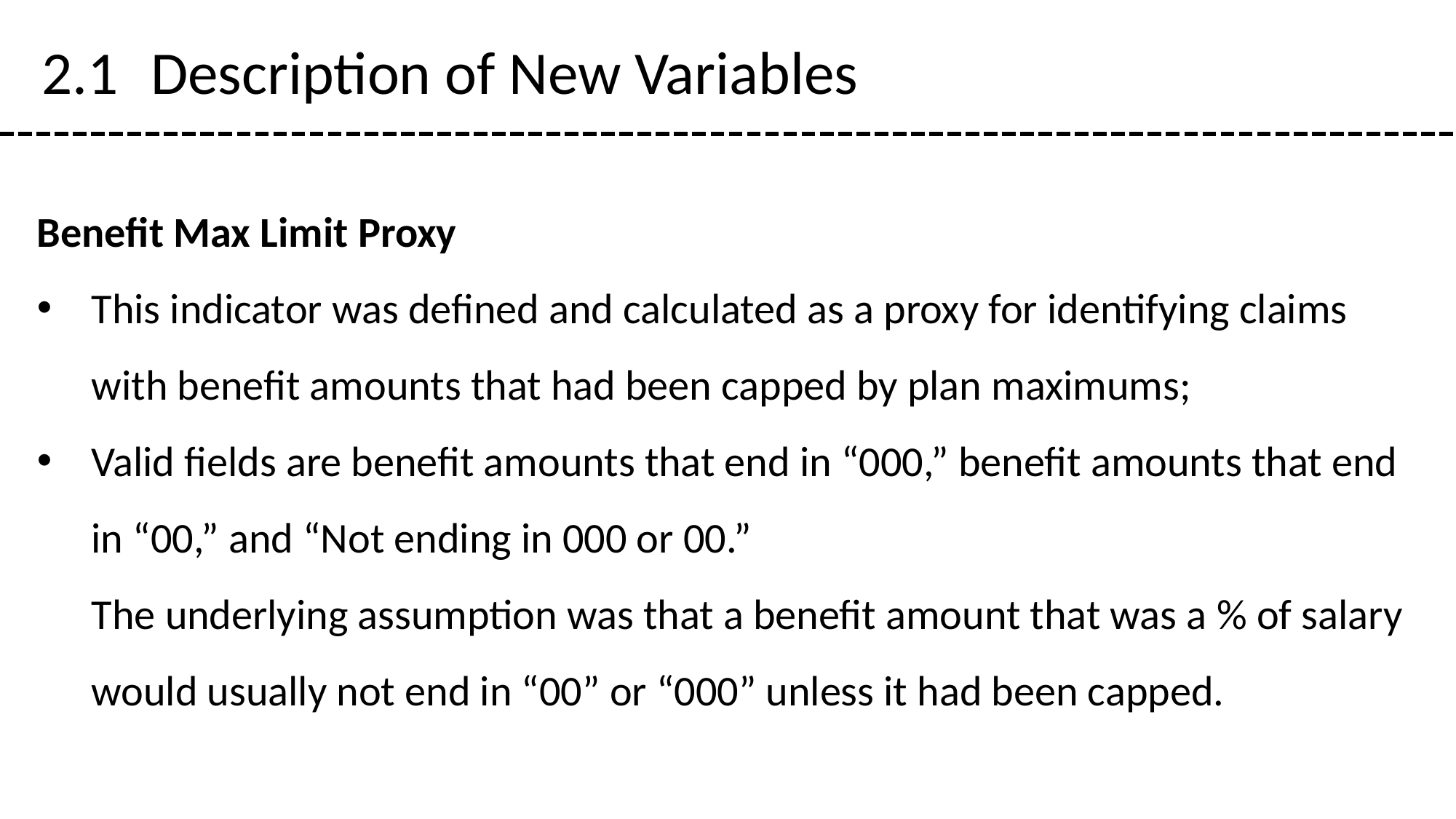

2.1	Description of New Variables
Benefit Max Limit Proxy
This indicator was defined and calculated as a proxy for identifying claims with benefit amounts that had been capped by plan maximums;
Valid fields are benefit amounts that end in “000,” benefit amounts that end in “00,” and “Not ending in 000 or 00.”
The underlying assumption was that a benefit amount that was a % of salary would usually not end in “00” or “000” unless it had been capped.